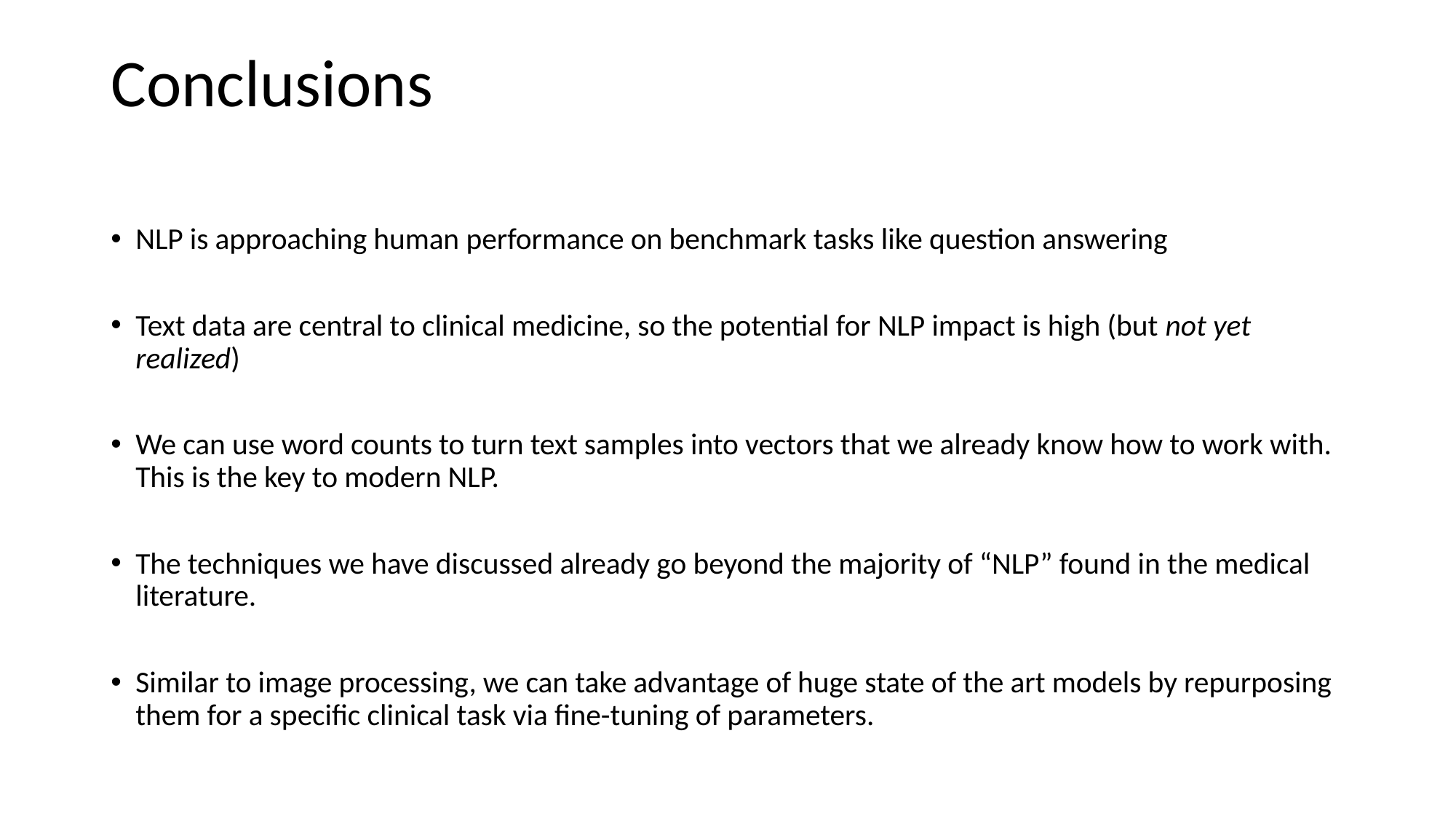

# Conclusions
NLP is approaching human performance on benchmark tasks like question answering

Text data are central to clinical medicine, so the potential for NLP impact is high (but not yet realized)

We can use word counts to turn text samples into vectors that we already know how to work with. This is the key to modern NLP.

The techniques we have discussed already go beyond the majority of “NLP” found in the medical literature.

Similar to image processing, we can take advantage of huge state of the art models by repurposing them for a specific clinical task via fine-tuning of parameters.